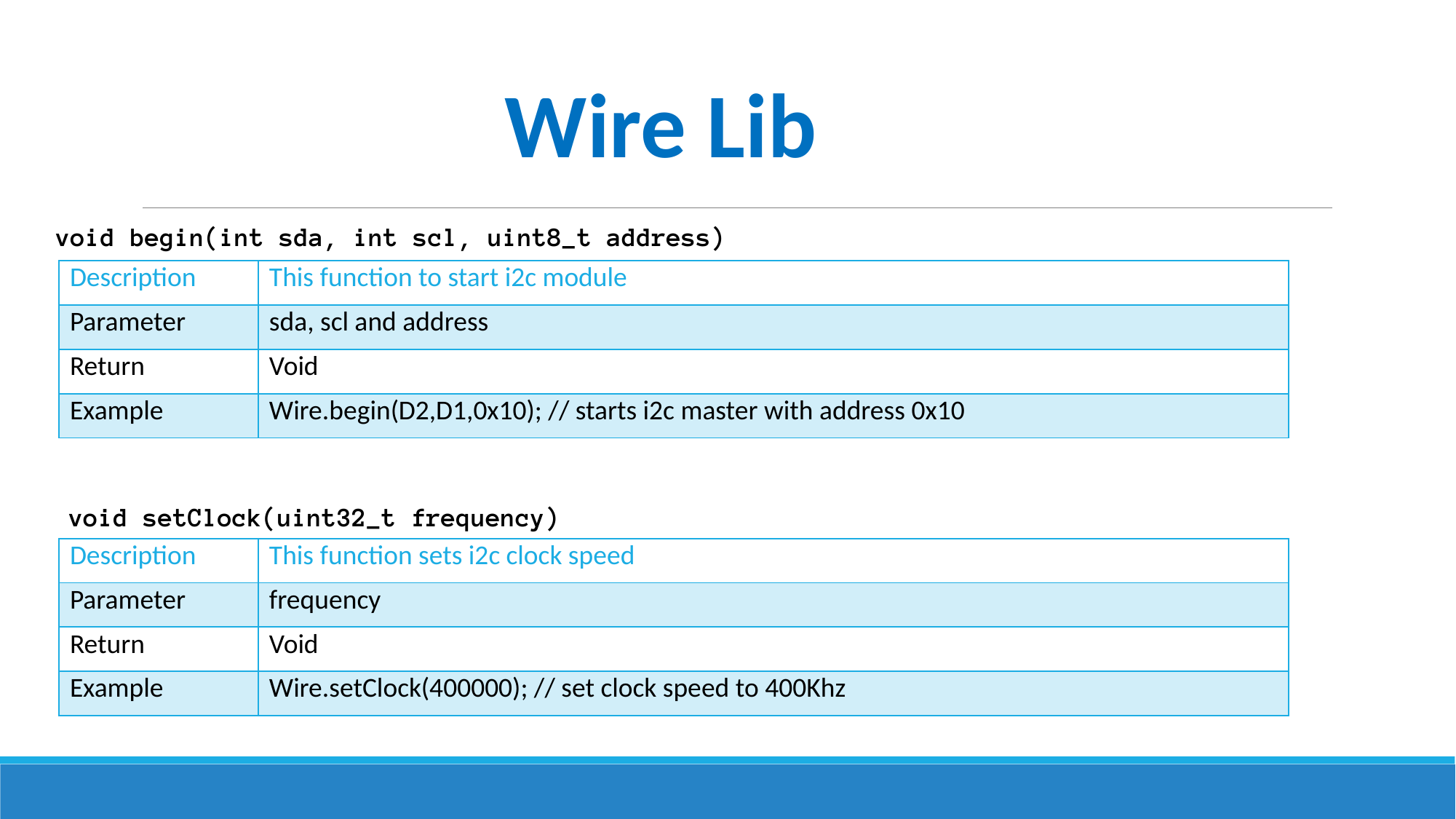

Wire Lib
void begin(int sda, int scl, uint8_t address)
| Description | This function to start i2c module |
| --- | --- |
| Parameter | sda, scl and address |
| Return | Void |
| Example | Wire.begin(D2,D1,0x10); // starts i2c master with address 0x10 |
void setClock(uint32_t frequency)
| Description | This function sets i2c clock speed |
| --- | --- |
| Parameter | frequency |
| Return | Void |
| Example | Wire.setClock(400000); // set clock speed to 400Khz |